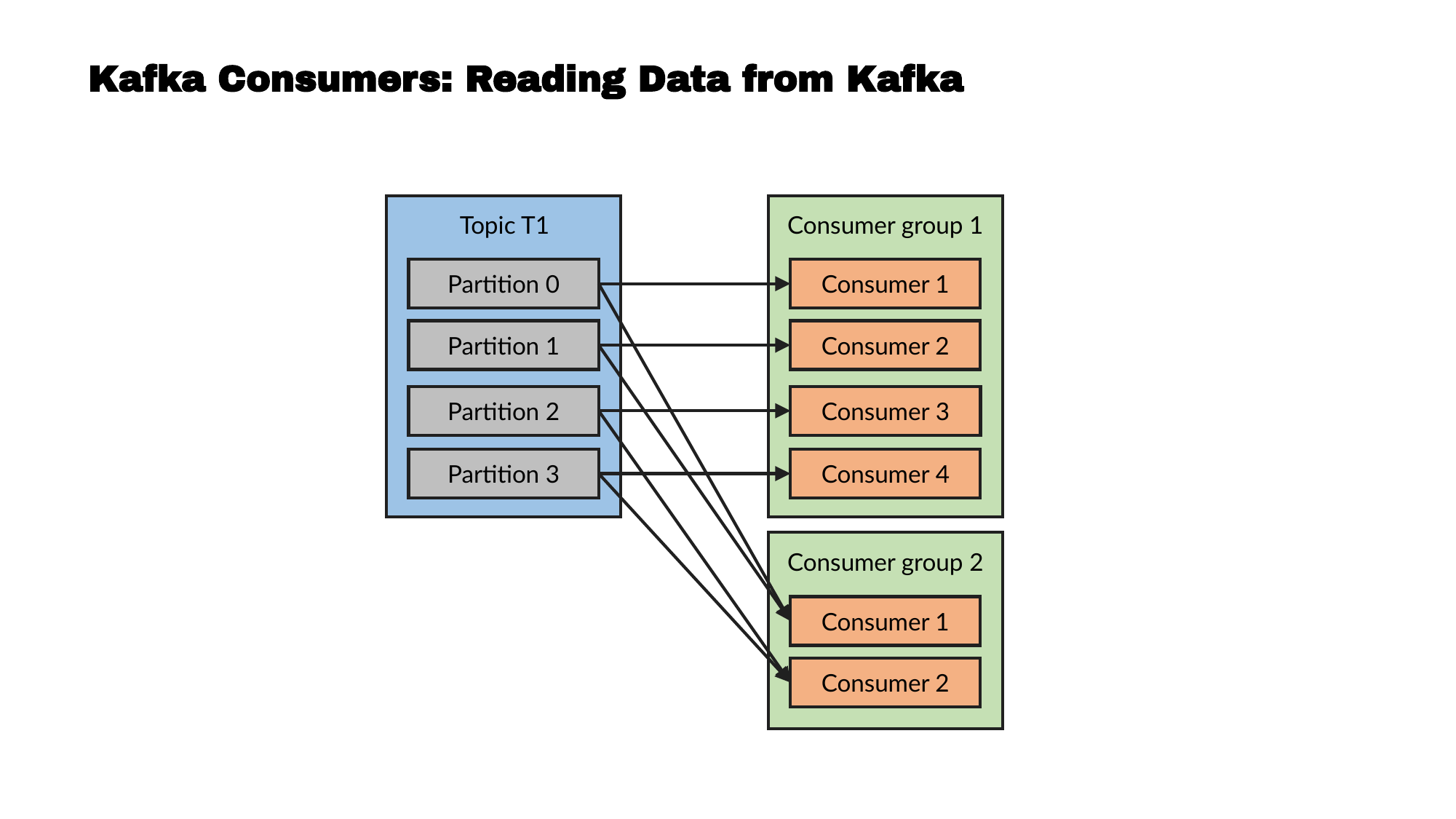

# Kafka Consumers: Reading Data from Kafka

Topic T1
Consumer group 1
Partition 0
Consumer 1
Partition 1
Consumer 2
Partition 2
Consumer 3
Partition 3
Consumer 4

Consumer group 2
Consumer 1
Consumer 2